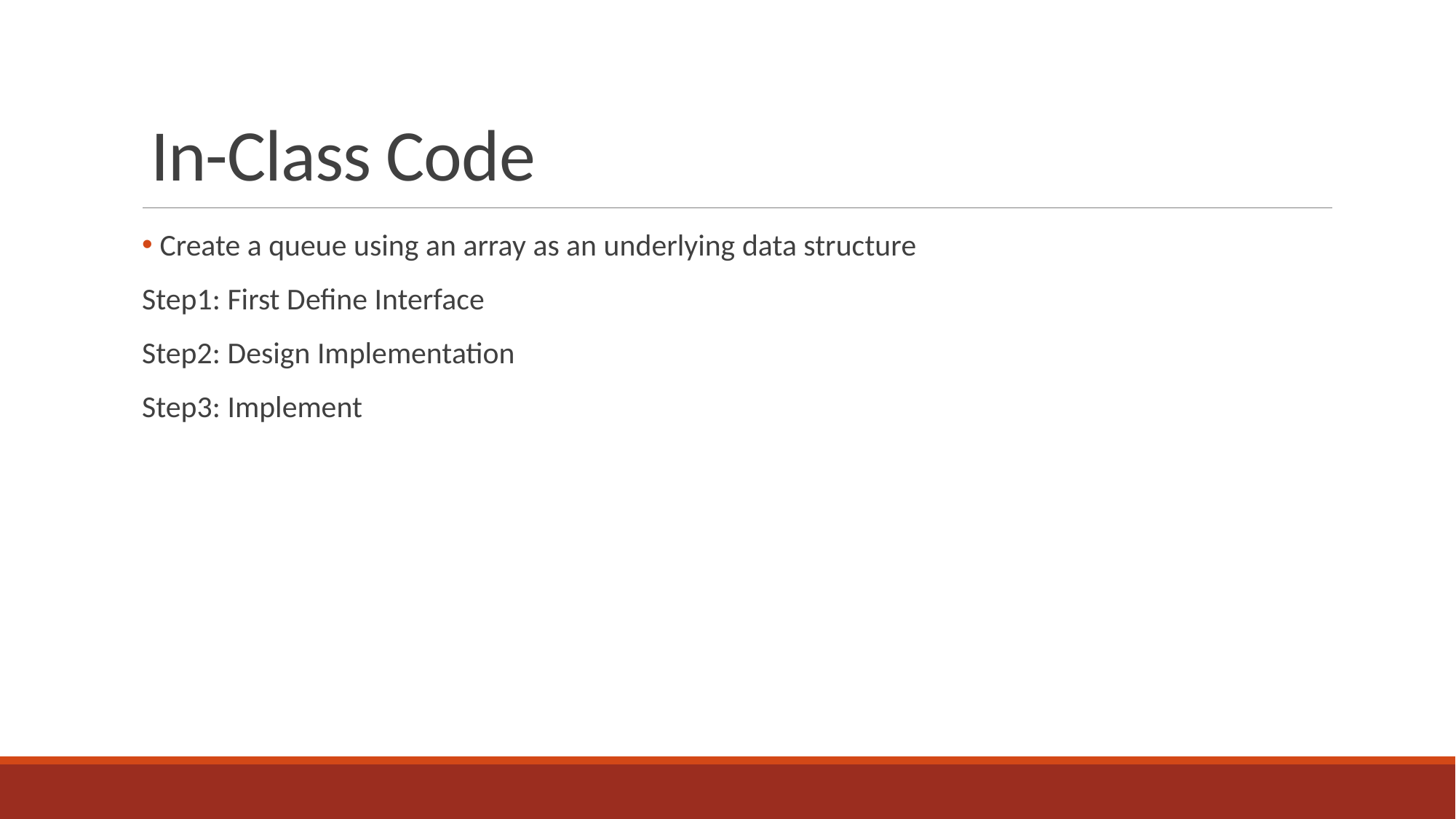

# In-Class Code
 Create a queue using an array as an underlying data structure
Step1: First Define Interface
Step2: Design Implementation
Step3: Implement